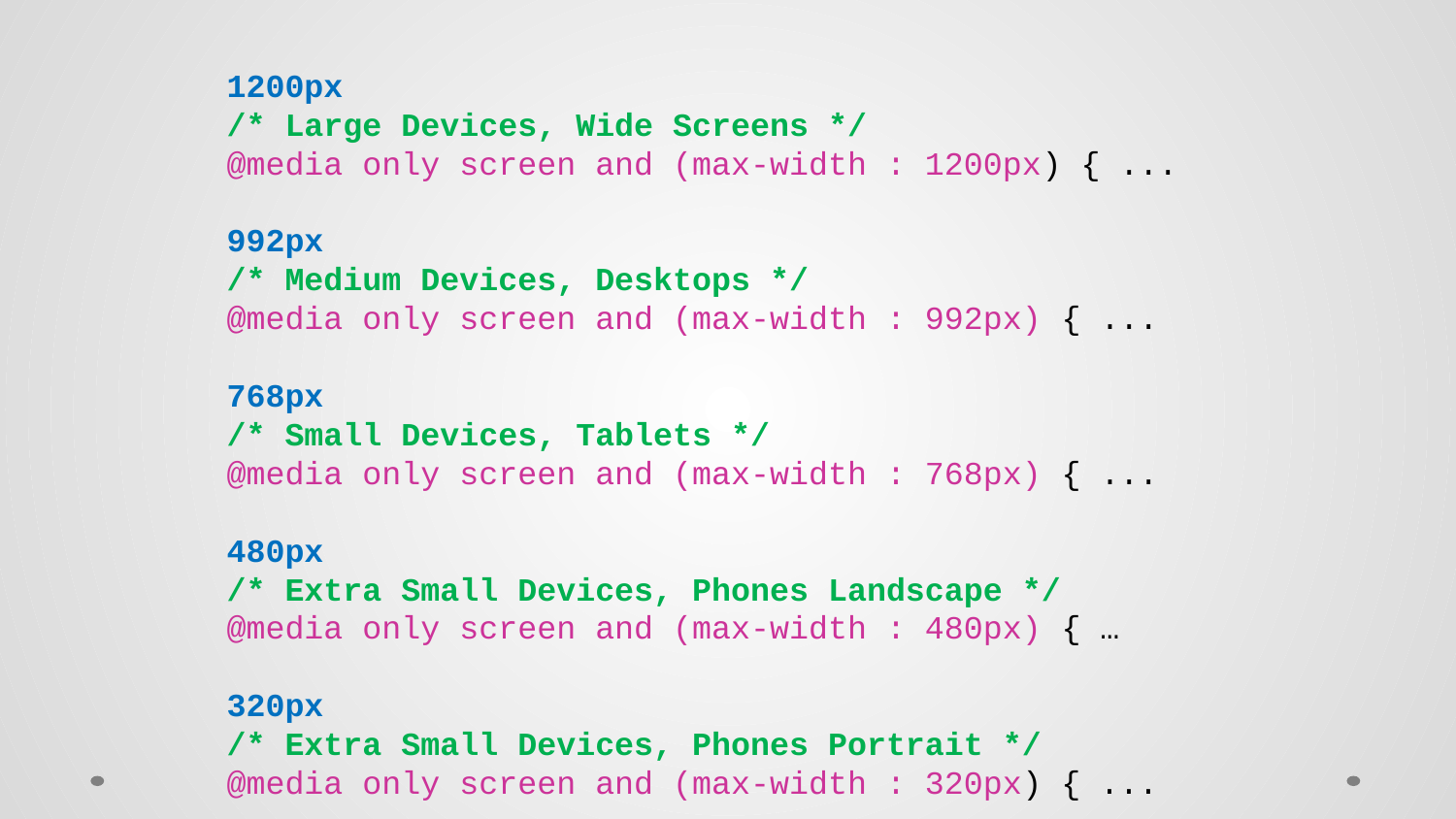

1200px
/* Large Devices, Wide Screens */
@media only screen and (max-width : 1200px) { ...
992px
/* Medium Devices, Desktops */
@media only screen and (max-width : 992px) { ...
768px
/* Small Devices, Tablets */
@media only screen and (max-width : 768px) { ...
480px
/* Extra Small Devices, Phones Landscape */
@media only screen and (max-width : 480px) { …

320px
/* Extra Small Devices, Phones Portrait */
@media only screen and (max-width : 320px) { ...